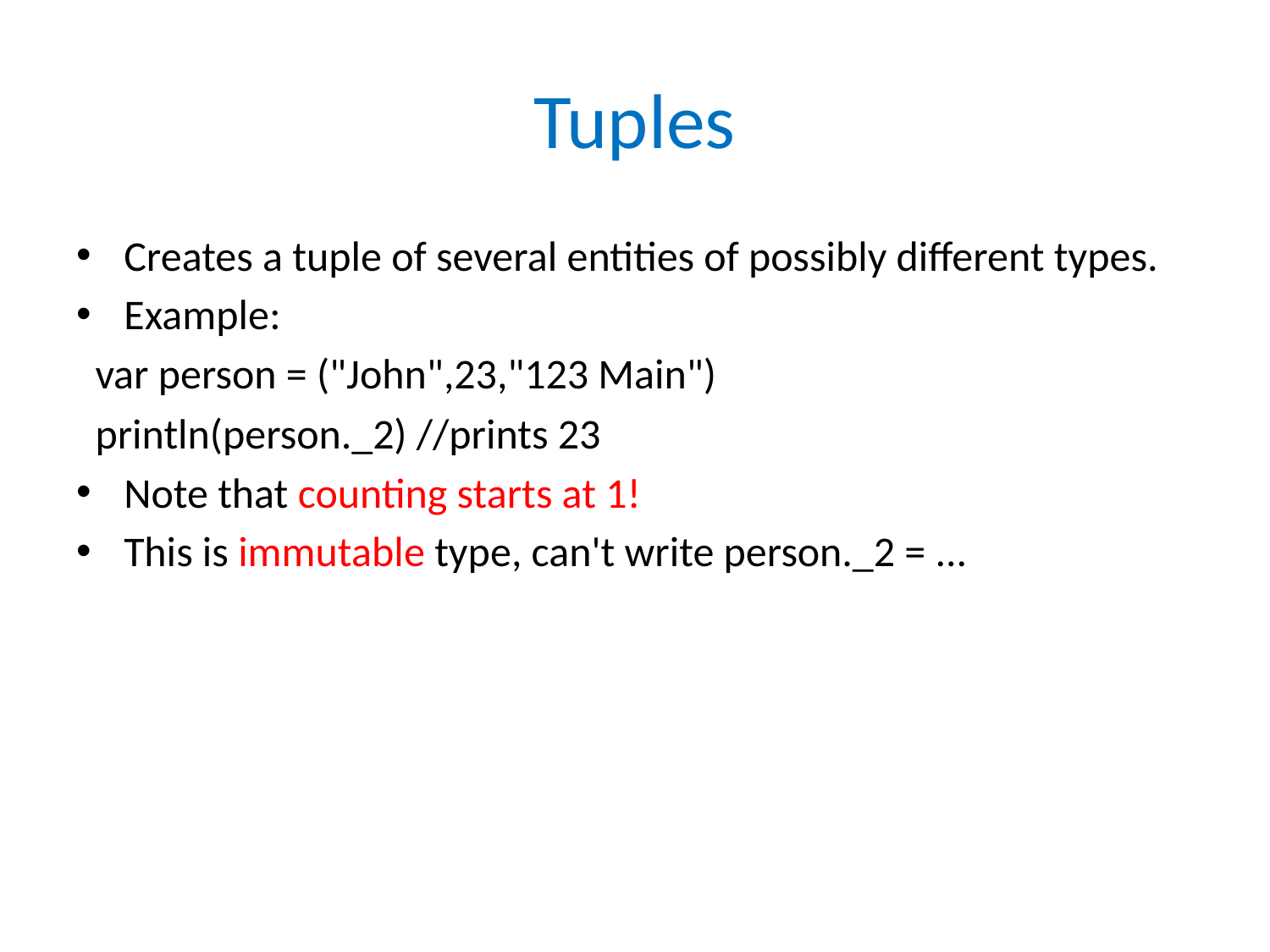

# Tuples
Creates a tuple of several entities of possibly different types.
Example:
  var person = ("John",23,"123 Main")
  println(person._2) //prints 23
Note that counting starts at 1!
This is immutable type, can't write person._2 = ...